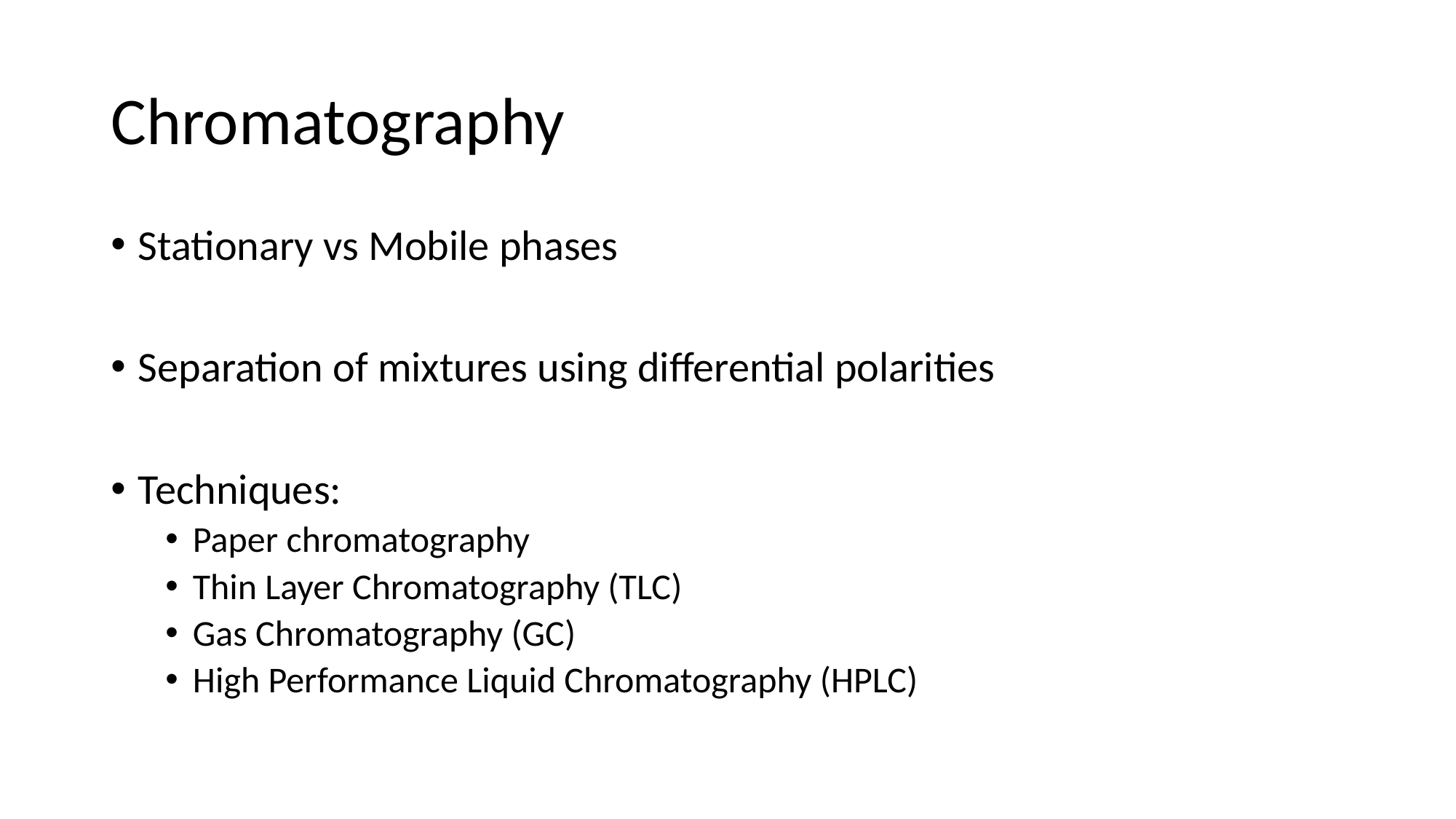

# Chromatography
Stationary vs Mobile phases

Separation of mixtures using differential polarities

Techniques:
Paper chromatography
Thin Layer Chromatography (TLC)
Gas Chromatography (GC)
High Performance Liquid Chromatography (HPLC)